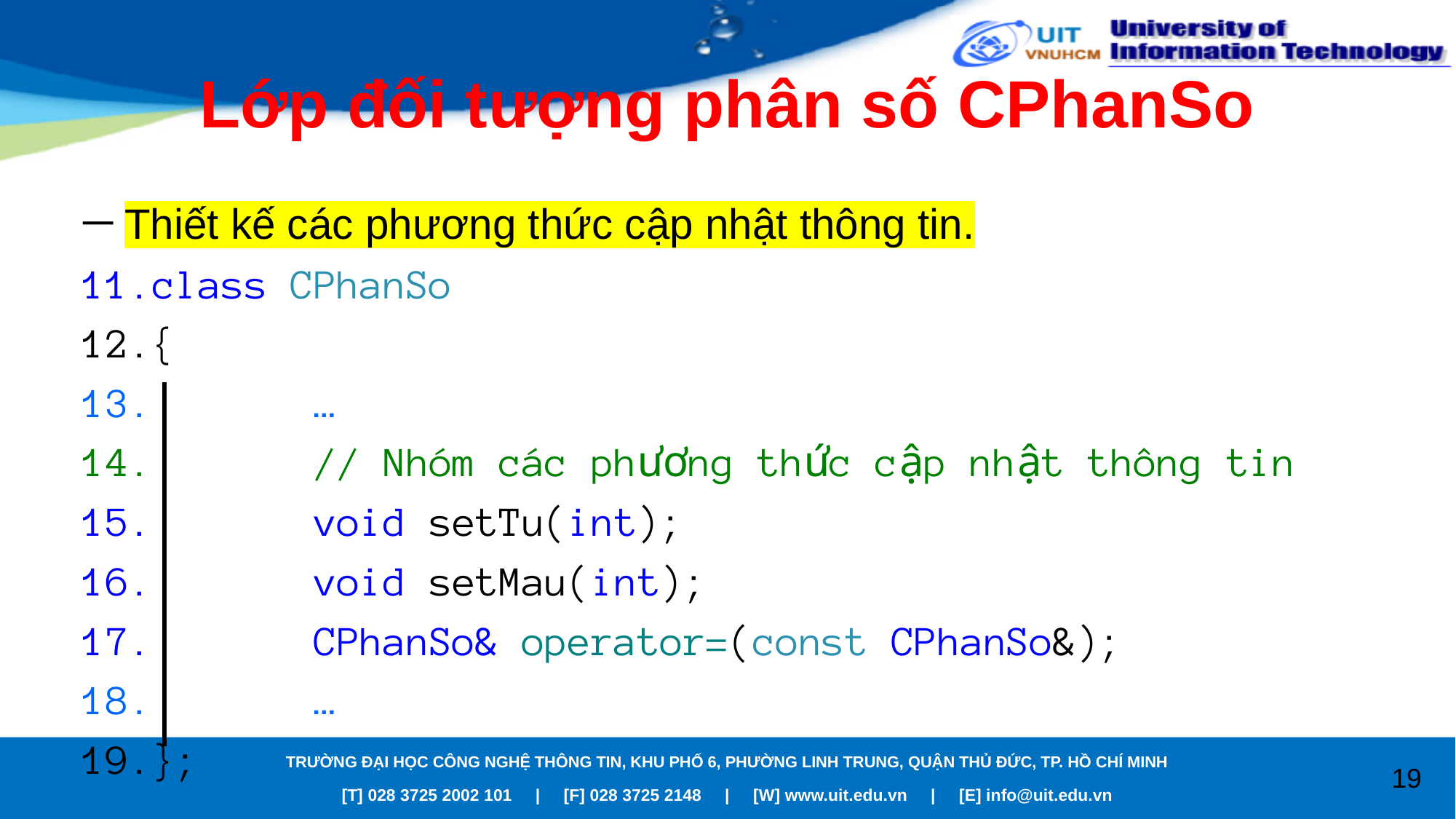

# Lớp đối tượng phân số CPhanSo
Thiết kế các phương thức cập nhật thông tin.
class CPhanSo
{
       …
       // Nhóm các phương thức cập nhật thông tin
       void setTu(int);
       void setMau(int);
       CPhanSo& operator=(const CPhanSo&);
       …
};